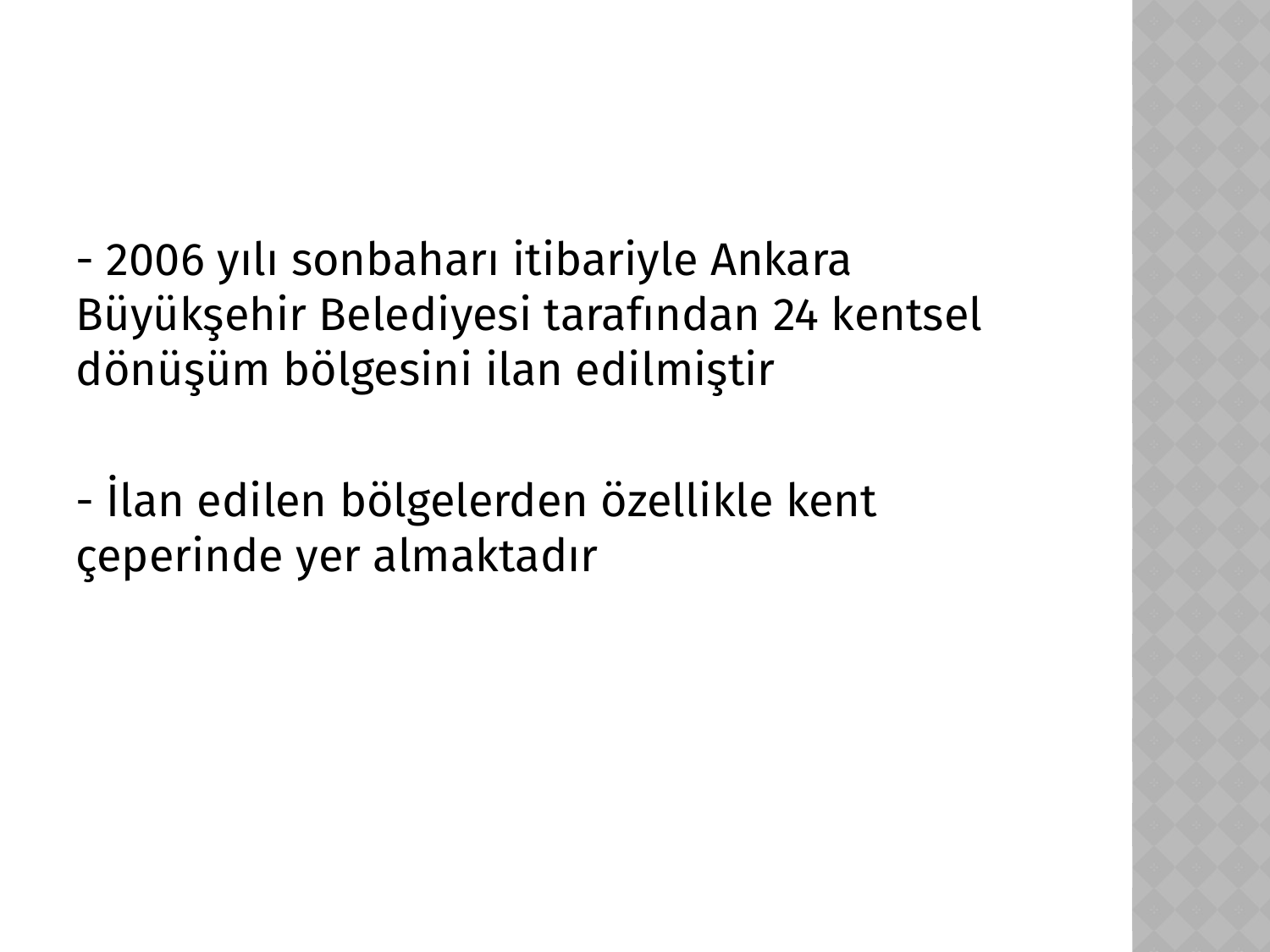

- 2006 yılı sonbaharı itibariyle Ankara Büyükşehir Belediyesi tarafından 24 kentsel dönüşüm bölgesini ilan edilmiştir

- İlan edilen bölgelerden özellikle kent çeperinde yer almaktadır